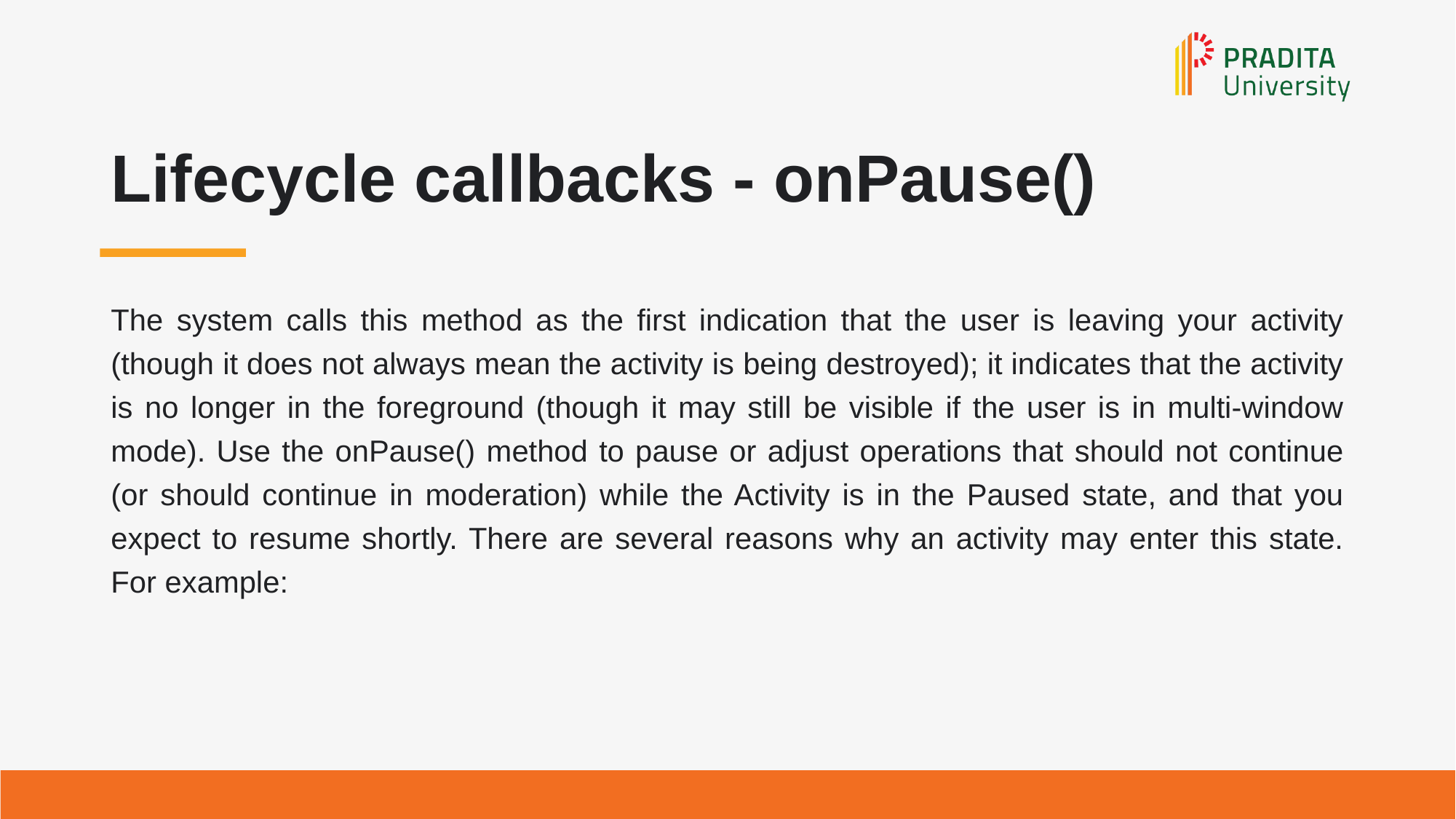

# Lifecycle callbacks - onPause()
The system calls this method as the first indication that the user is leaving your activity (though it does not always mean the activity is being destroyed); it indicates that the activity is no longer in the foreground (though it may still be visible if the user is in multi-window mode). Use the onPause() method to pause or adjust operations that should not continue (or should continue in moderation) while the Activity is in the Paused state, and that you expect to resume shortly. There are several reasons why an activity may enter this state. For example: